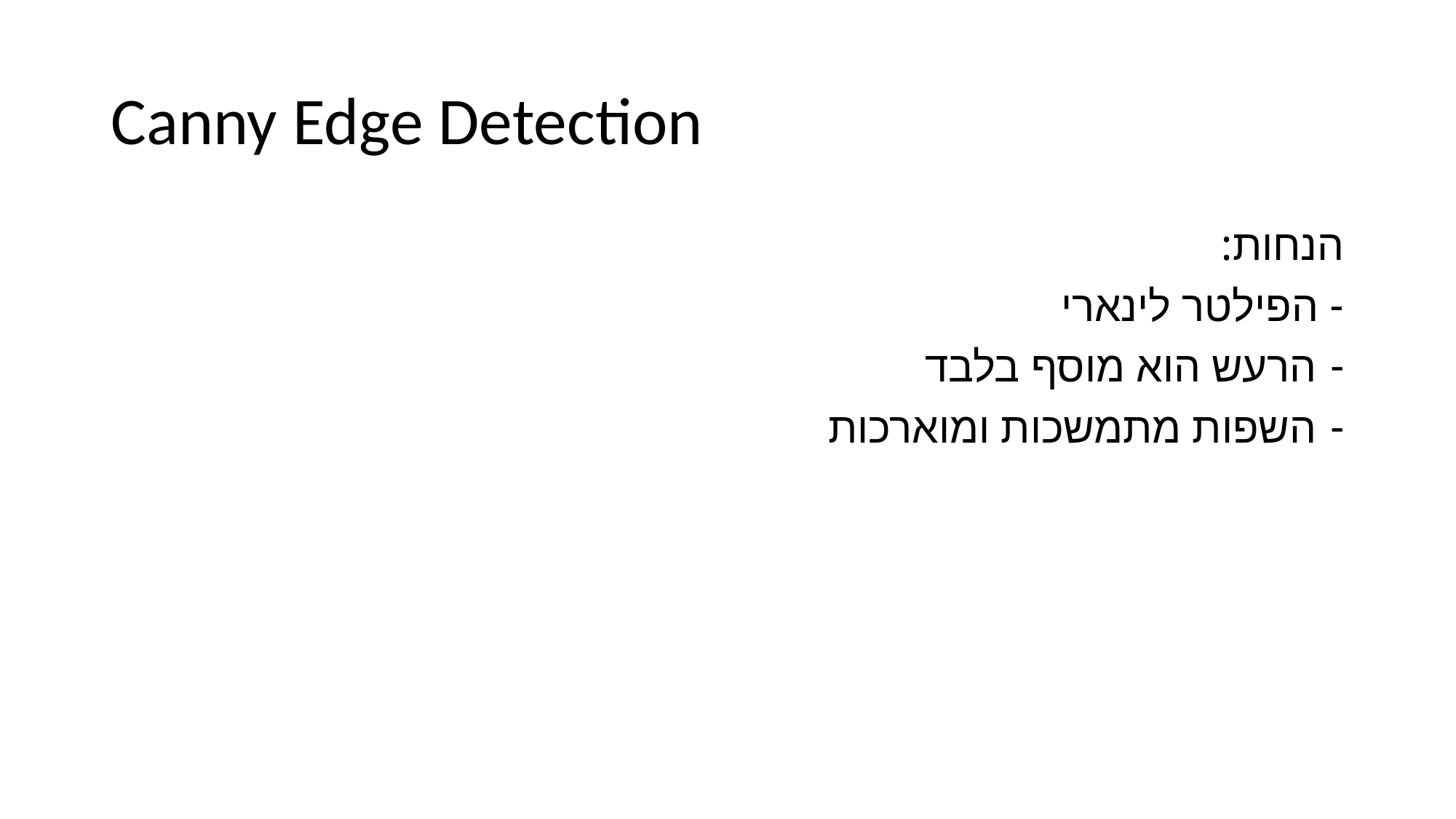

# Canny Edge Detection
הנחות:
- הפילטר לינארי
הרעש הוא מוסף בלבד
השפות מתמשכות ומוארכות